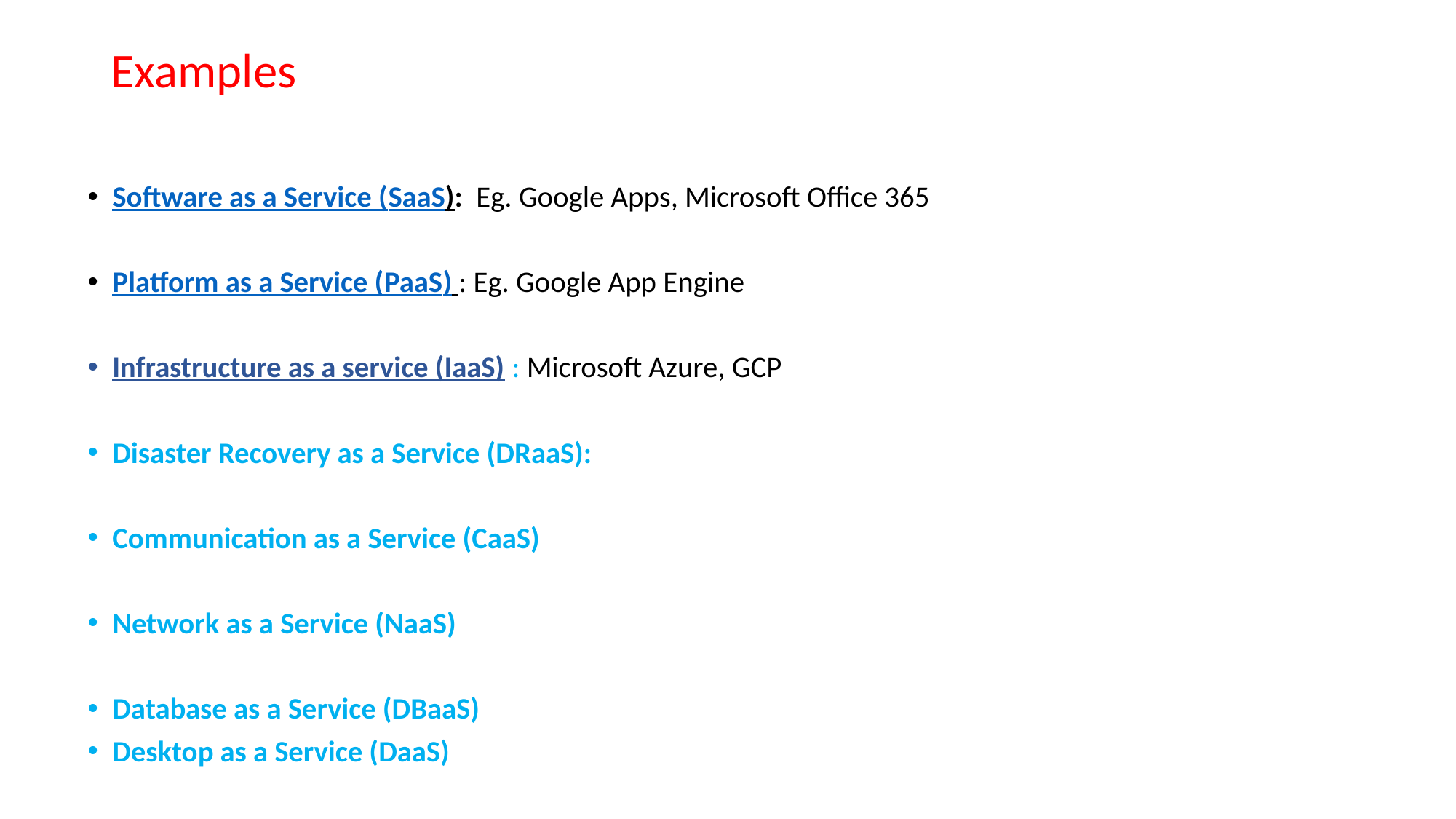

# Examples

Software as a Service (SaaS):  Eg. Google Apps, Microsoft Office 365

Platform as a Service (PaaS) : Eg. Google App Engine

Infrastructure as a service (IaaS) : Microsoft Azure, GCP

Disaster Recovery as a Service (DRaaS):

Communication as a Service (CaaS)

Network as a Service (NaaS)

Database as a Service (DBaaS)
Desktop as a Service (DaaS)